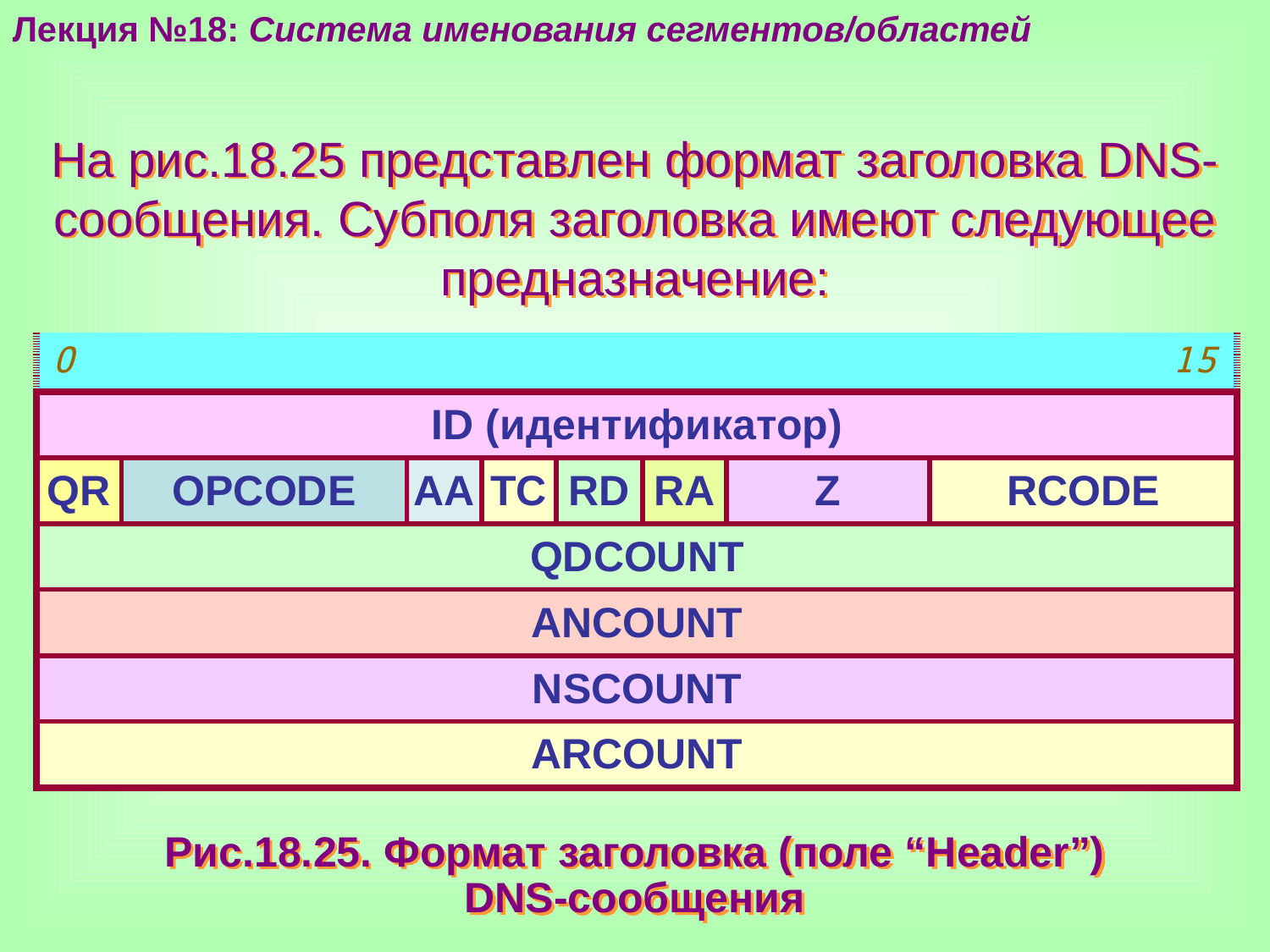

Лекция №18: Система именования сегментов/областей
На рис.18.25 представлен формат заголовка DNS-сообщения. Субполя заголовка имеют следующее предназначение:
| 0 15 |  |  |  |  |  |  |  |
| --- | --- | --- | --- | --- | --- | --- | --- |
| ID (идентификатор) |  |  |  |  |  |  |  |
| QR | OPCODE | AA | TC | RD | RA | Z | RCODE |
| QDCOUNT |  |  |  |  |  |  |  |
| ANCOUNT |  |  |  |  |  |  |  |
| NSCOUNT |  |  |  |  |  |  |  |
| ARCOUNT |  |  |  |  |  |  |  |
Рис.18.25. Формат заголовка (поле “Header”)
DNS-сообщения